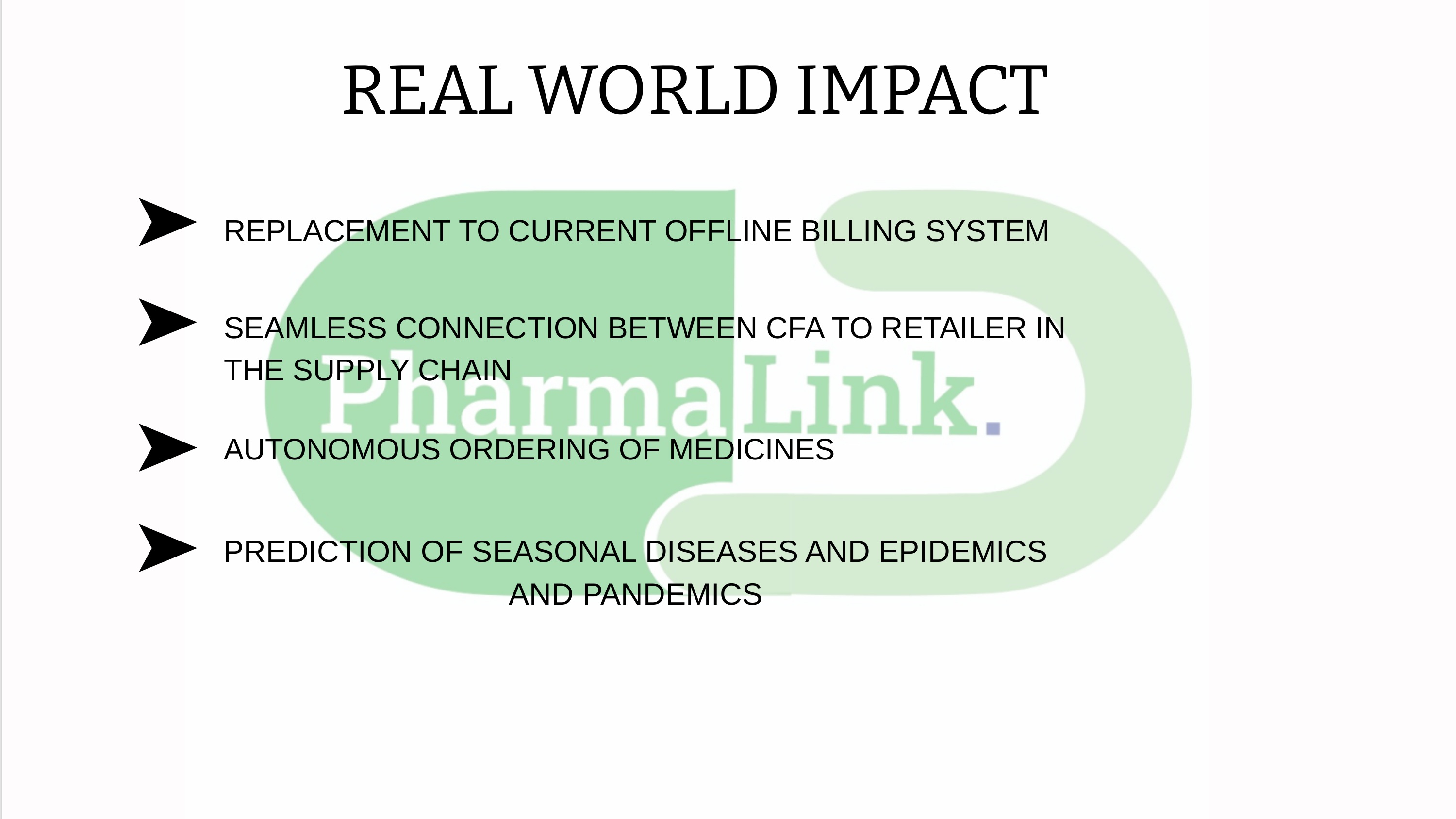

REAL WORLD IMPACT

REPLACEMENT TO CURRENT OFFLINE BILLING SYSTEM

SEAMLESS CONNECTION BETWEEN CFA TO RETAILER IN THE SUPPLY CHAIN
AUTONOMOUS ORDERING OF MEDICINES

PREDICTION OF SEASONAL DISEASES AND EPIDEMICS AND PANDEMICS